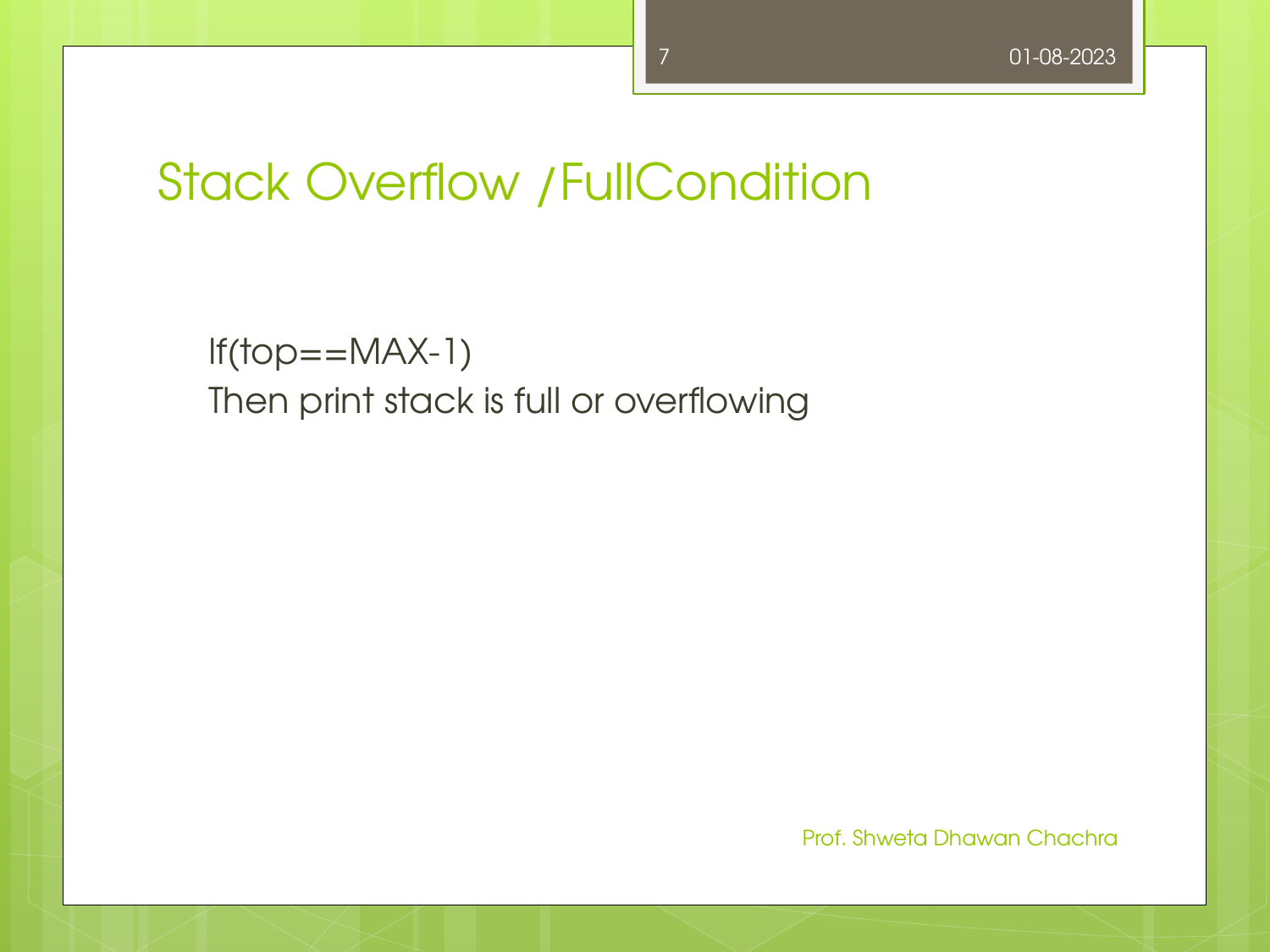

7
01-08-2023
# Stack Overflow /FullCondition
If(top==MAX-1)
Then print stack is full or overflowing
Prof. Shweta Dhawan Chachra